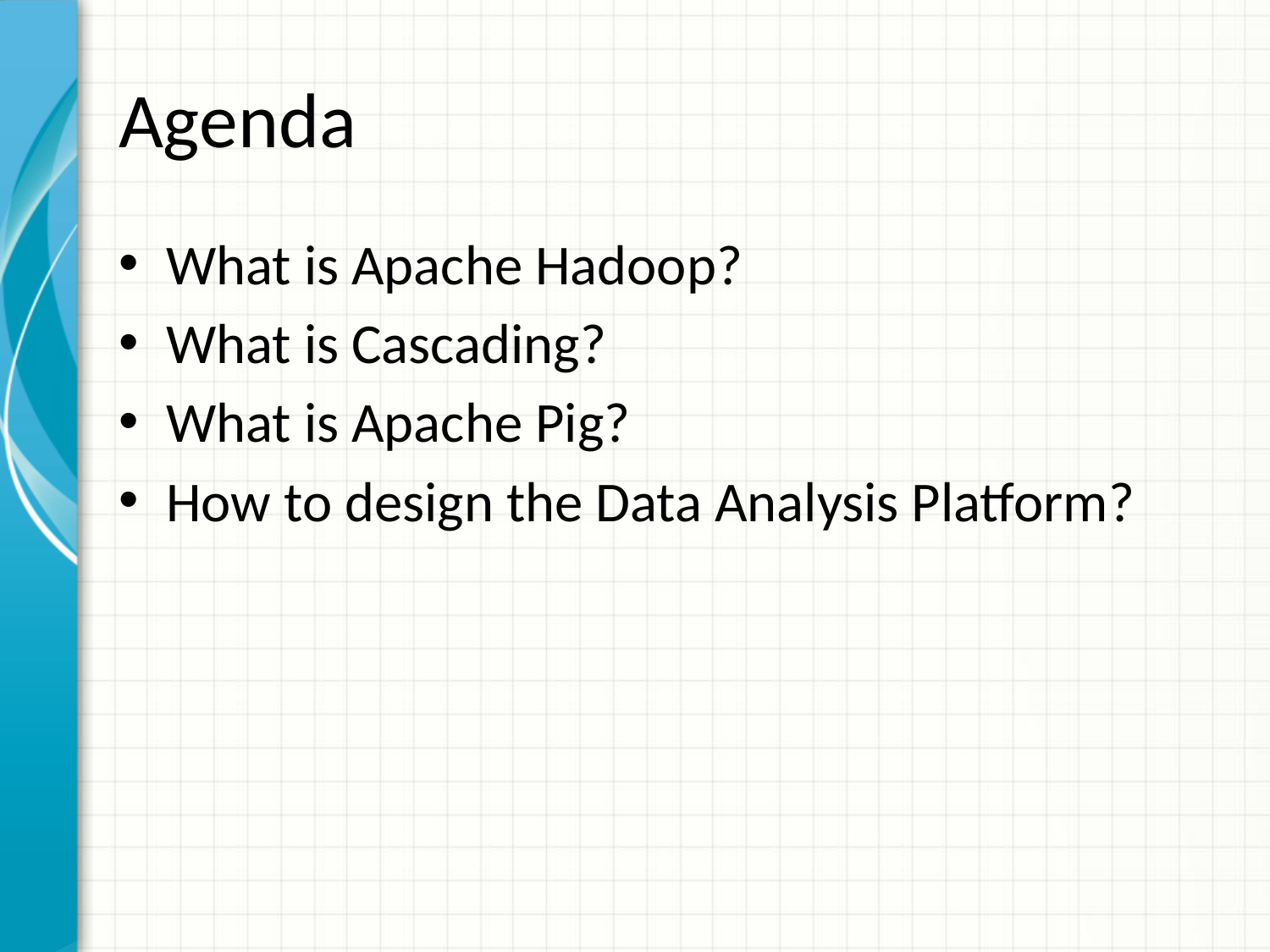

# Agenda
What is Apache Hadoop?
What is Cascading?
What is Apache Pig?
How to design the Data Analysis Platform?